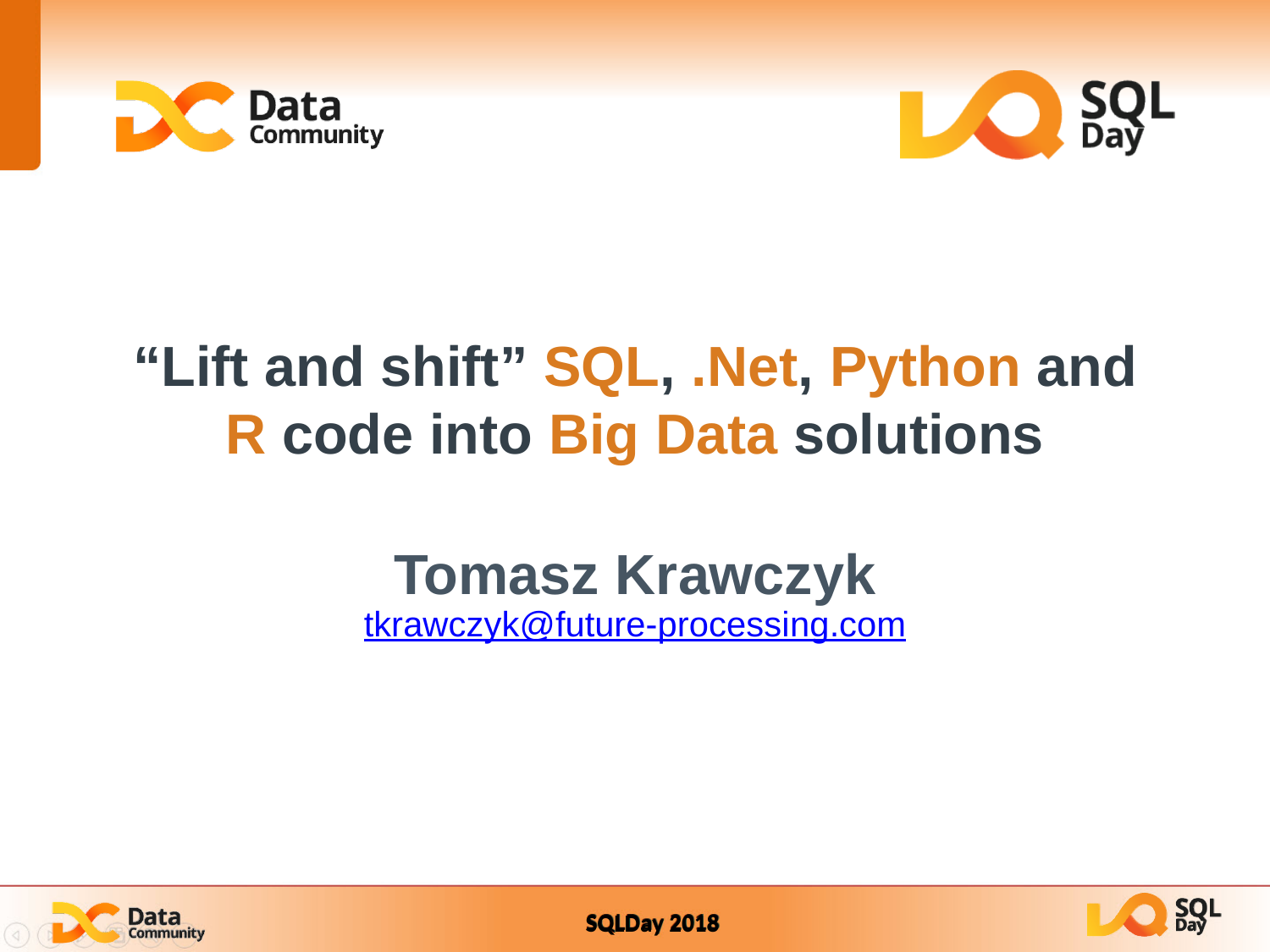

# “Lift and shift” SQL, .Net, Python and R code into Big Data solutions
Tomasz Krawczyk
tkrawczyk@future-processing.com